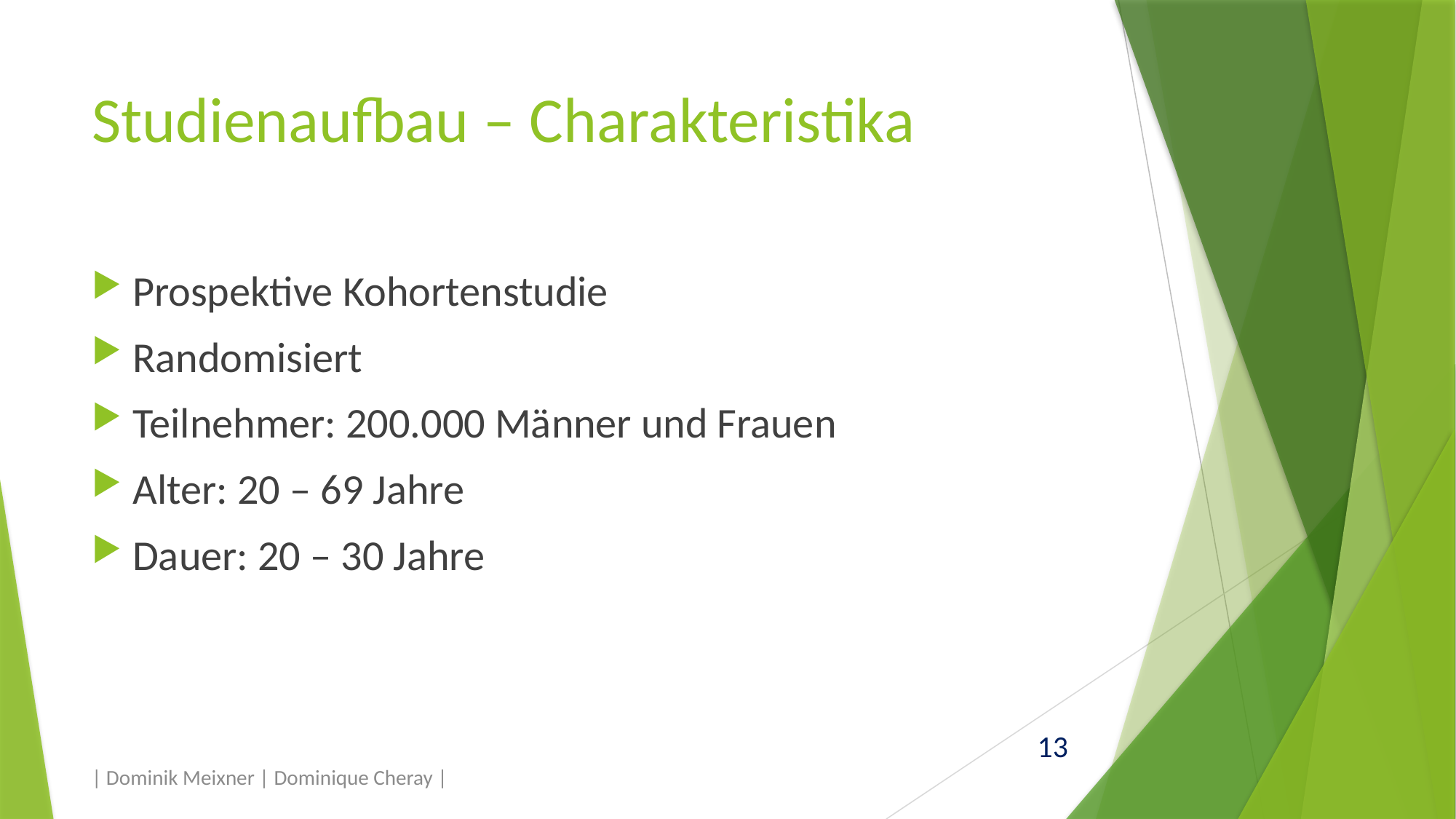

# Studienaufbau – Charakteristika
Prospektive Kohortenstudie
Randomisiert
Teilnehmer: 200.000 Männer und Frauen
Alter: 20 – 69 Jahre
Dauer: 20 – 30 Jahre
| Dominik Meixner | Dominique Cheray |